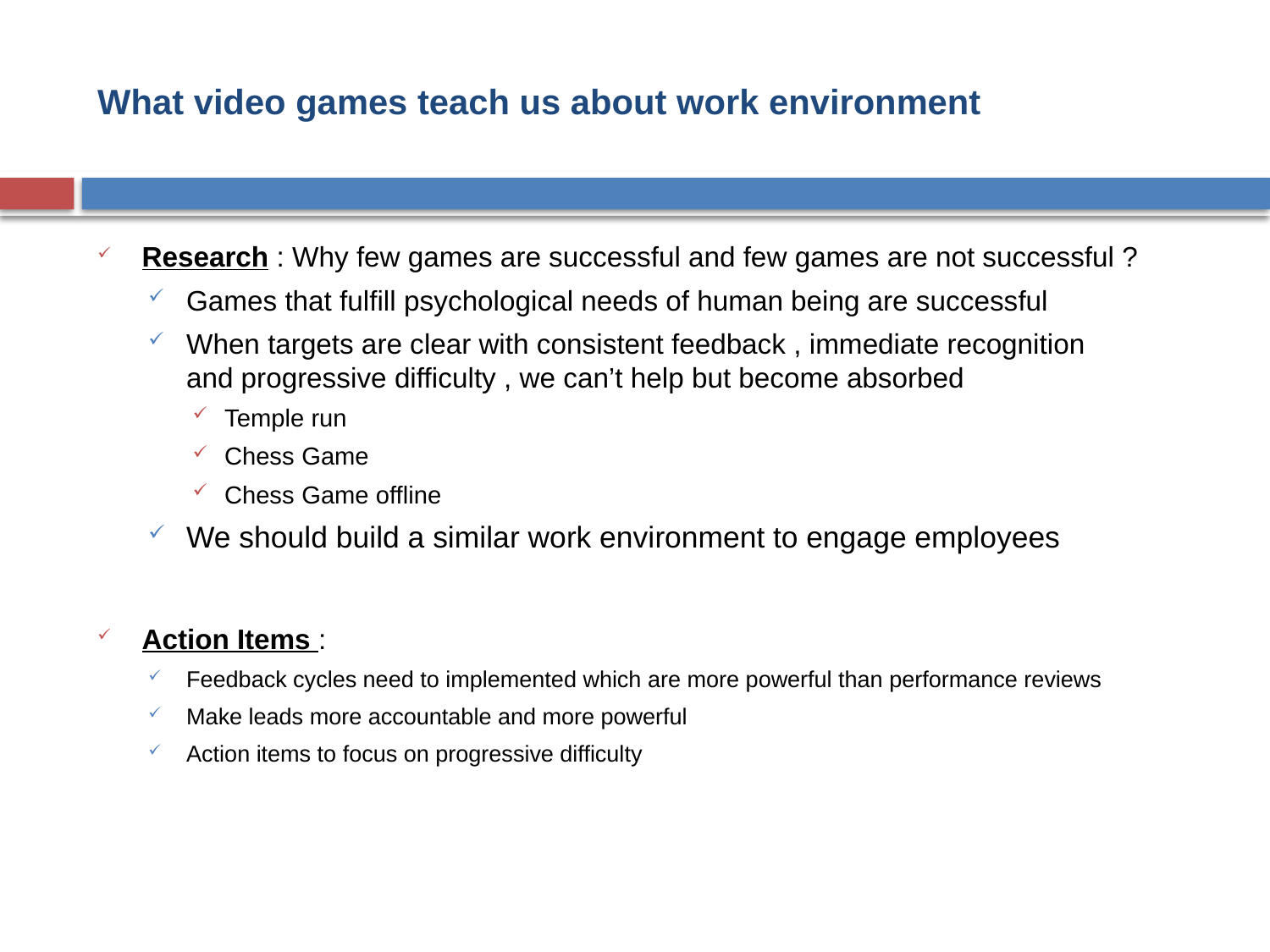

# What video games teach us about work environment
Research : Why few games are successful and few games are not successful ?
Games that fulfill psychological needs of human being are successful
When targets are clear with consistent feedback , immediate recognition and progressive difficulty , we can’t help but become absorbed
Temple run
Chess Game
Chess Game offline
We should build a similar work environment to engage employees

Action Items :
Feedback cycles need to implemented which are more powerful than performance reviews
Make leads more accountable and more powerful
Action items to focus on progressive difficulty